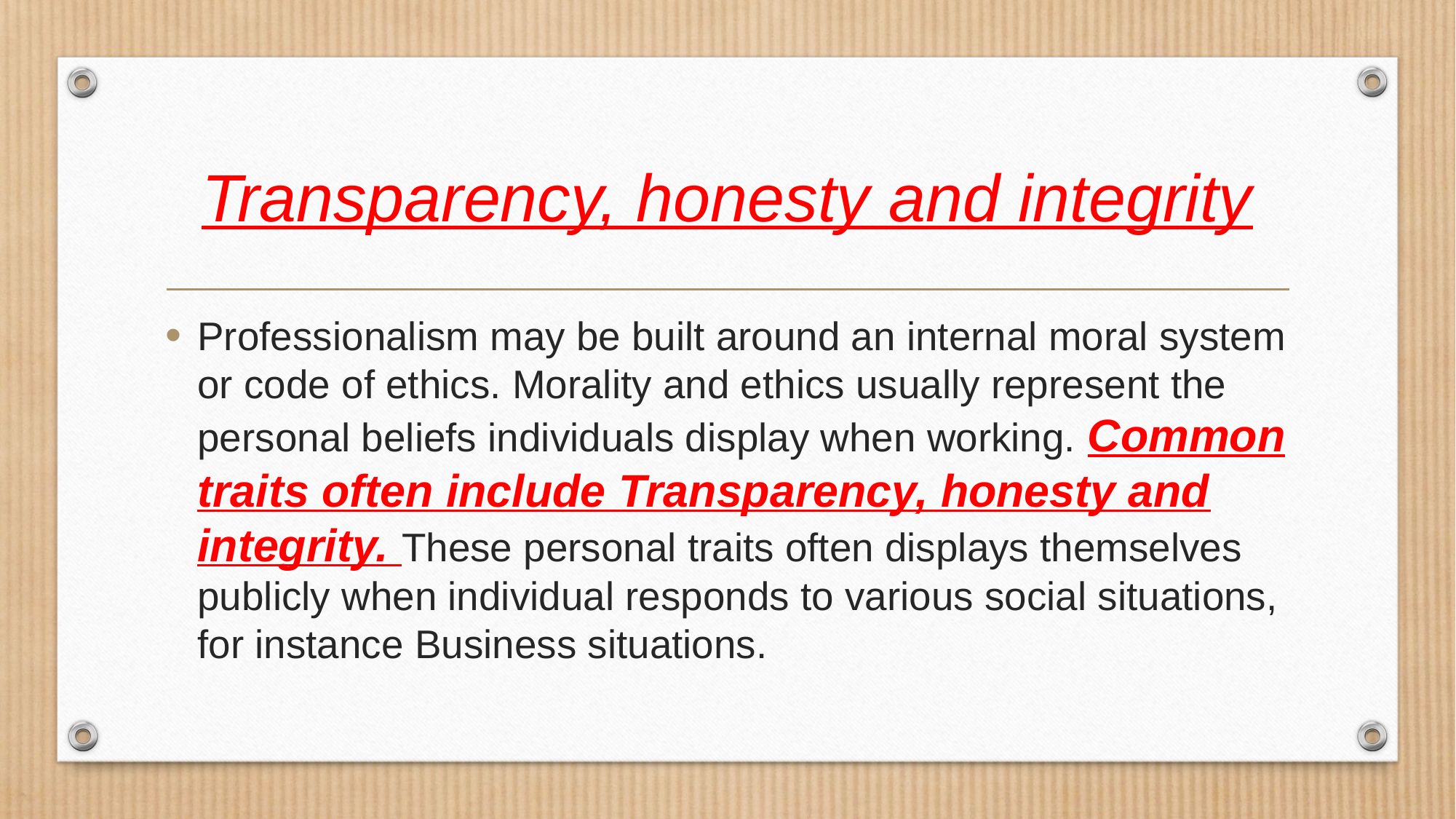

# Transparency, honesty and integrity
Professionalism may be built around an internal moral system or code of ethics. Morality and ethics usually represent the personal beliefs individuals display when working. Common traits often include Transparency, honesty and integrity. These personal traits often displays themselves publicly when individual responds to various social situations, for instance Business situations.